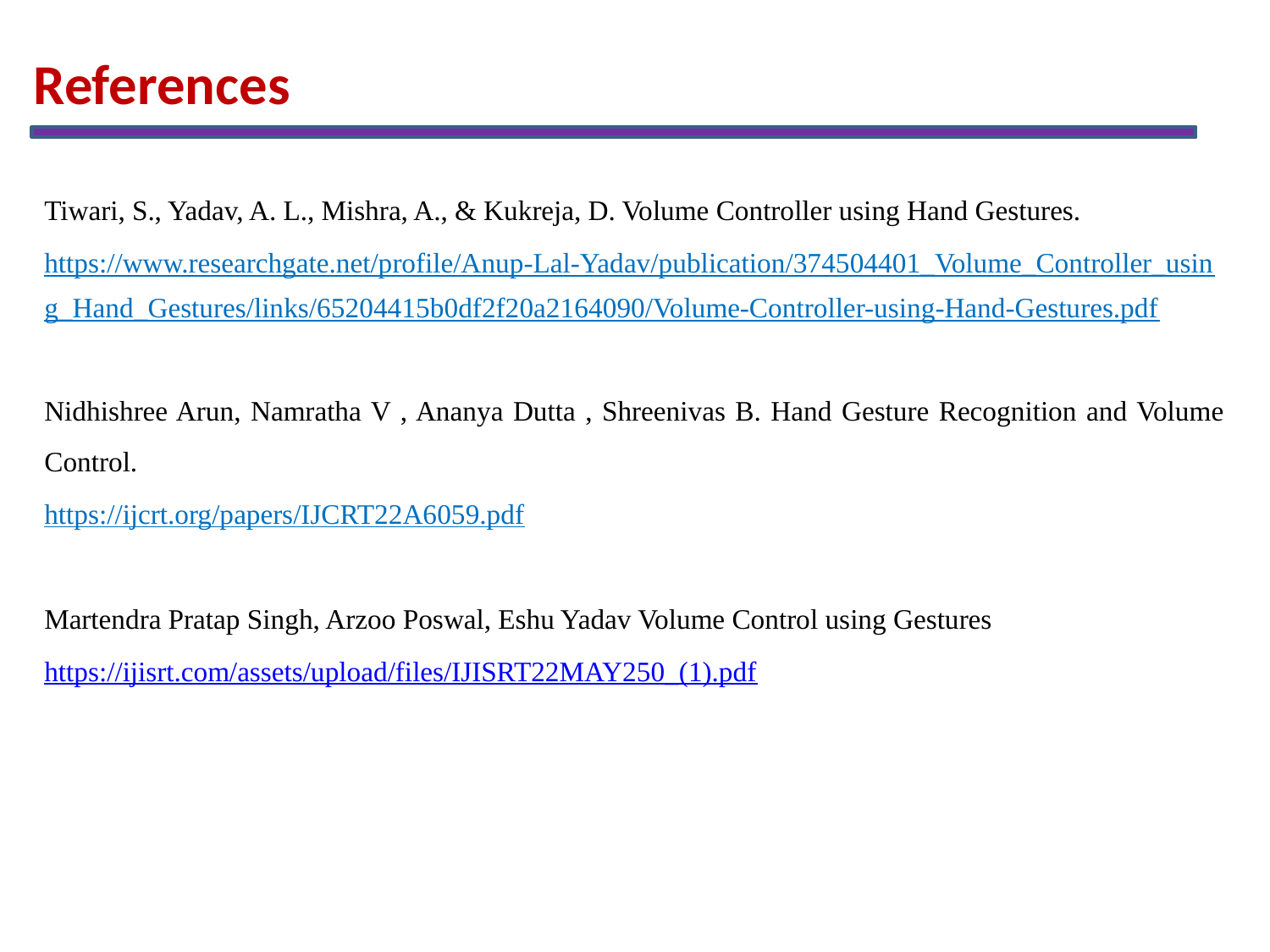

References

Tiwari, S., Yadav, A. L., Mishra, A., & Kukreja, D. Volume Controller using Hand Gestures.
https://www.researchgate.net/profile/Anup-Lal-Yadav/publication/374504401_Volume_Controller_using_Hand_Gestures/links/65204415b0df2f20a2164090/Volume-Controller-using-Hand-Gestures.pdf
Nidhishree Arun, Namratha V , Ananya Dutta , Shreenivas B. Hand Gesture Recognition and Volume Control.
https://ijcrt.org/papers/IJCRT22A6059.pdf

Martendra Pratap Singh, Arzoo Poswal, Eshu Yadav Volume Control using Gestures
https://ijisrt.com/assets/upload/files/IJISRT22MAY250_(1).pdf